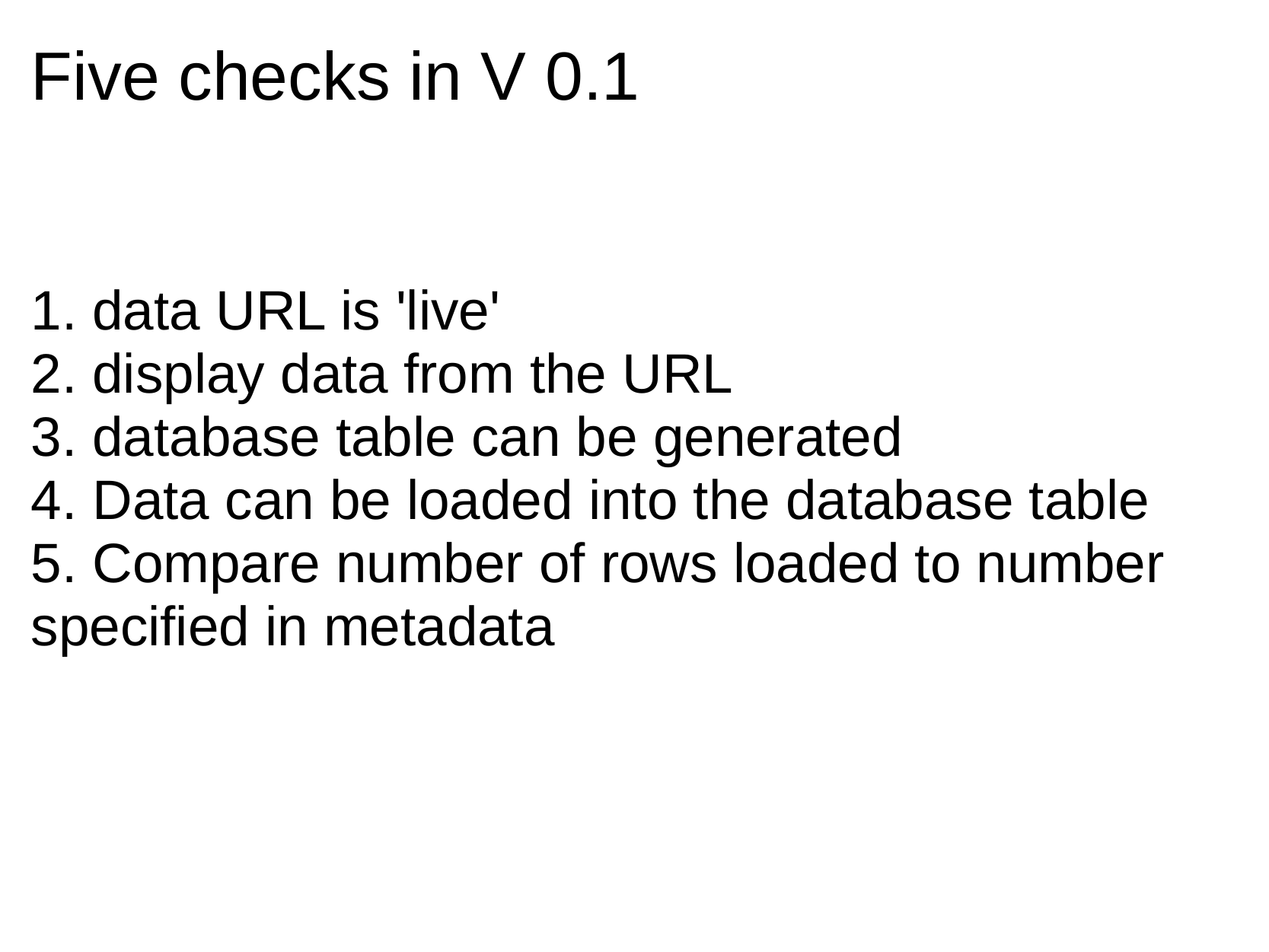

# Five checks in V 0.1

1. data URL is 'live'
2. display data from the URL
3. database table can be generated
4. Data can be loaded into the database table
5. Compare number of rows loaded to number specified in metadata